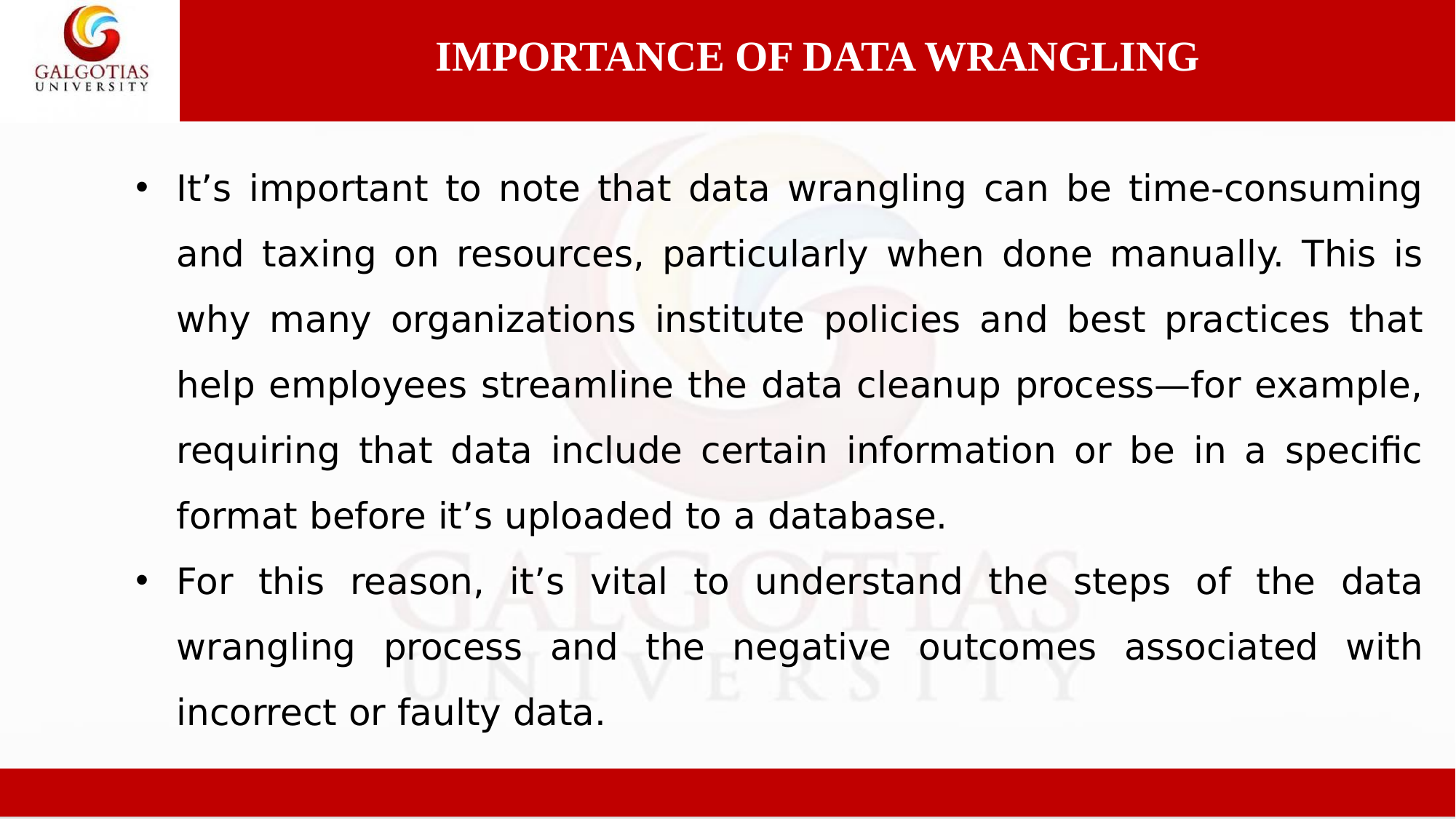

IMPORTANCE OF DATA WRANGLING
It’s important to note that data wrangling can be time-consuming and taxing on resources, particularly when done manually. This is why many organizations institute policies and best practices that help employees streamline the data cleanup process—for example, requiring that data include certain information or be in a specific format before it’s uploaded to a database.
For this reason, it’s vital to understand the steps of the data wrangling process and the negative outcomes associated with incorrect or faulty data.